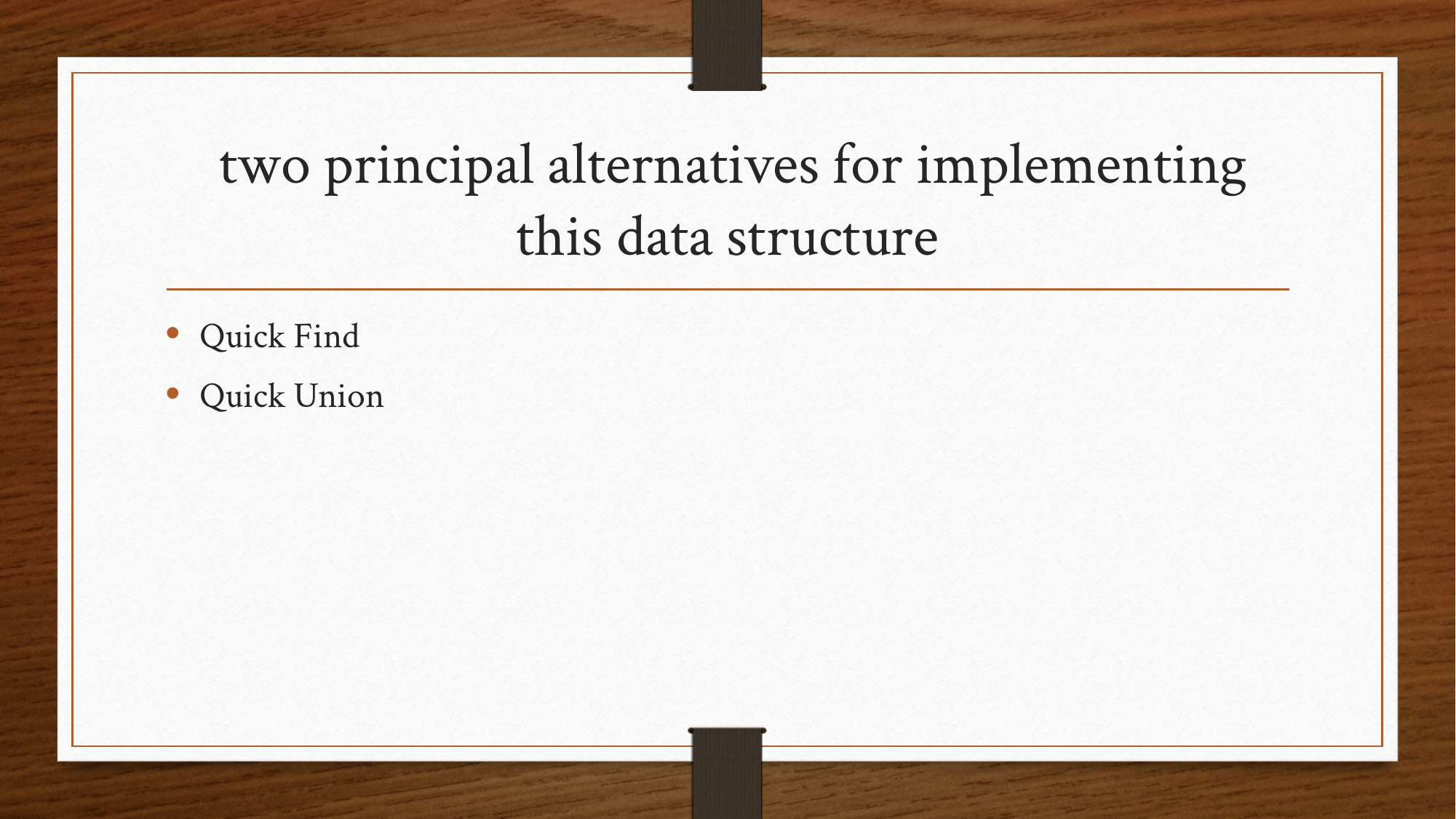

# two principal alternatives for implementing this data structure
Quick Find
Quick Union